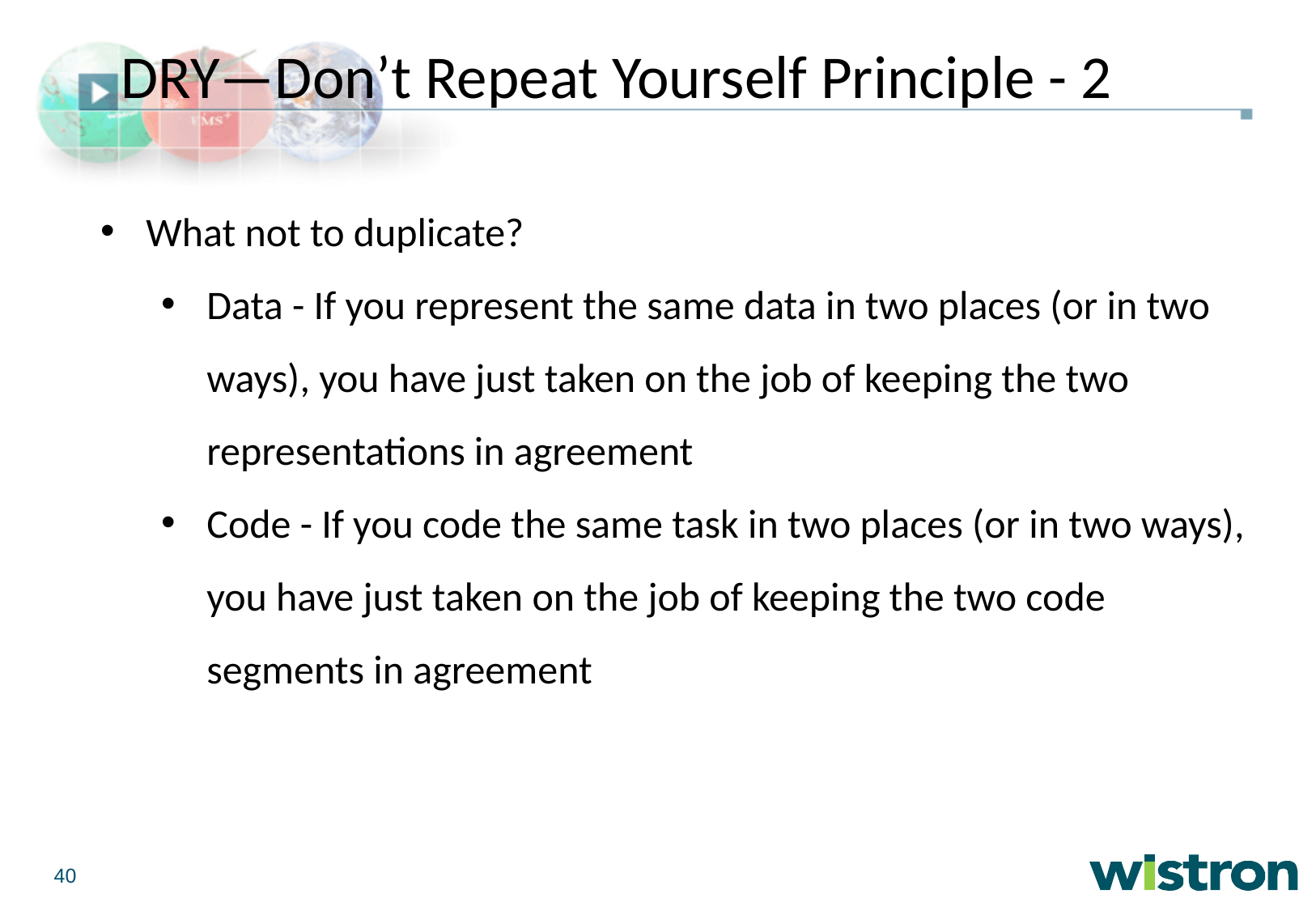

DRY—Don’t Repeat Yourself Principle - 2
What not to duplicate?
Data - If you represent the same data in two places (or in two ways), you have just taken on the job of keeping the two representations in agreement
Code - If you code the same task in two places (or in two ways), you have just taken on the job of keeping the two code segments in agreement